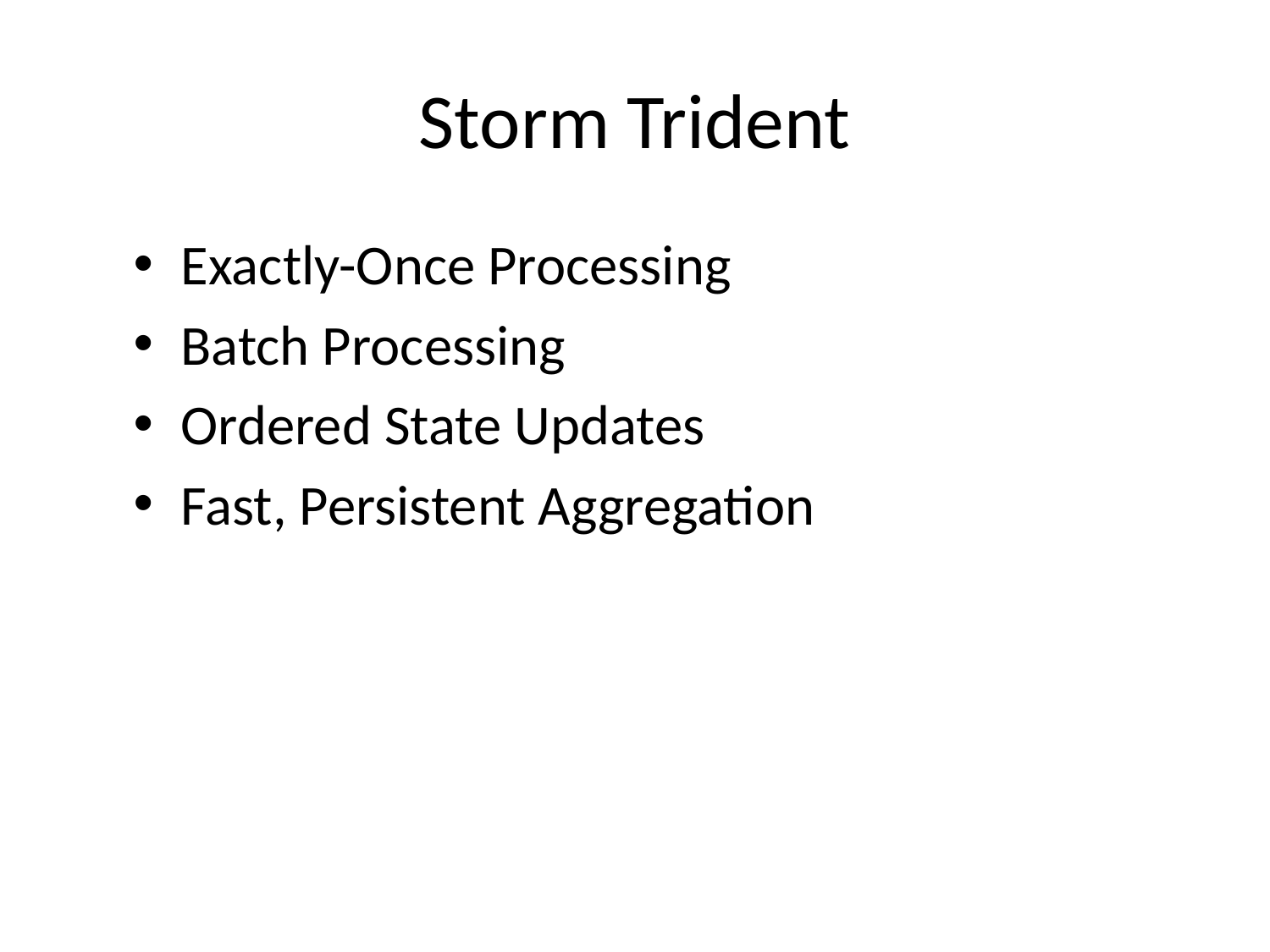

# Storm Trident
Exactly-Once Processing
Batch Processing
Ordered State Updates
Fast, Persistent Aggregation